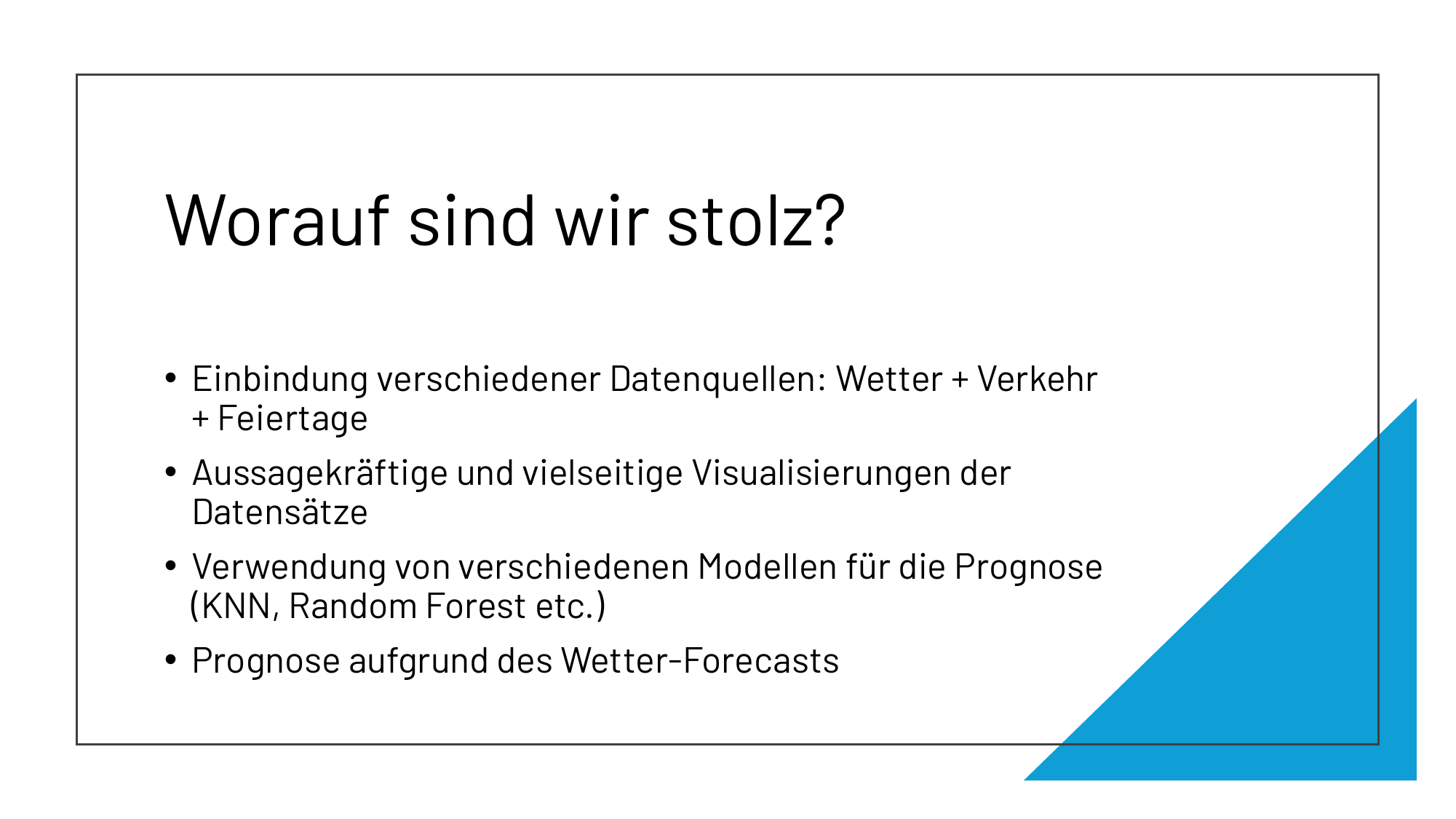

# Worauf sind wir stolz?
Einbindung verschiedener Datenquellen: Wetter + Verkehr + Feiertage
Aussagekräftige und vielseitige Visualisierungen der Datensätze
Verwendung von verschiedenen Modellen für die Prognose (KNN, Random Forest etc.)
Prognose aufgrund des Wetter-Forecasts